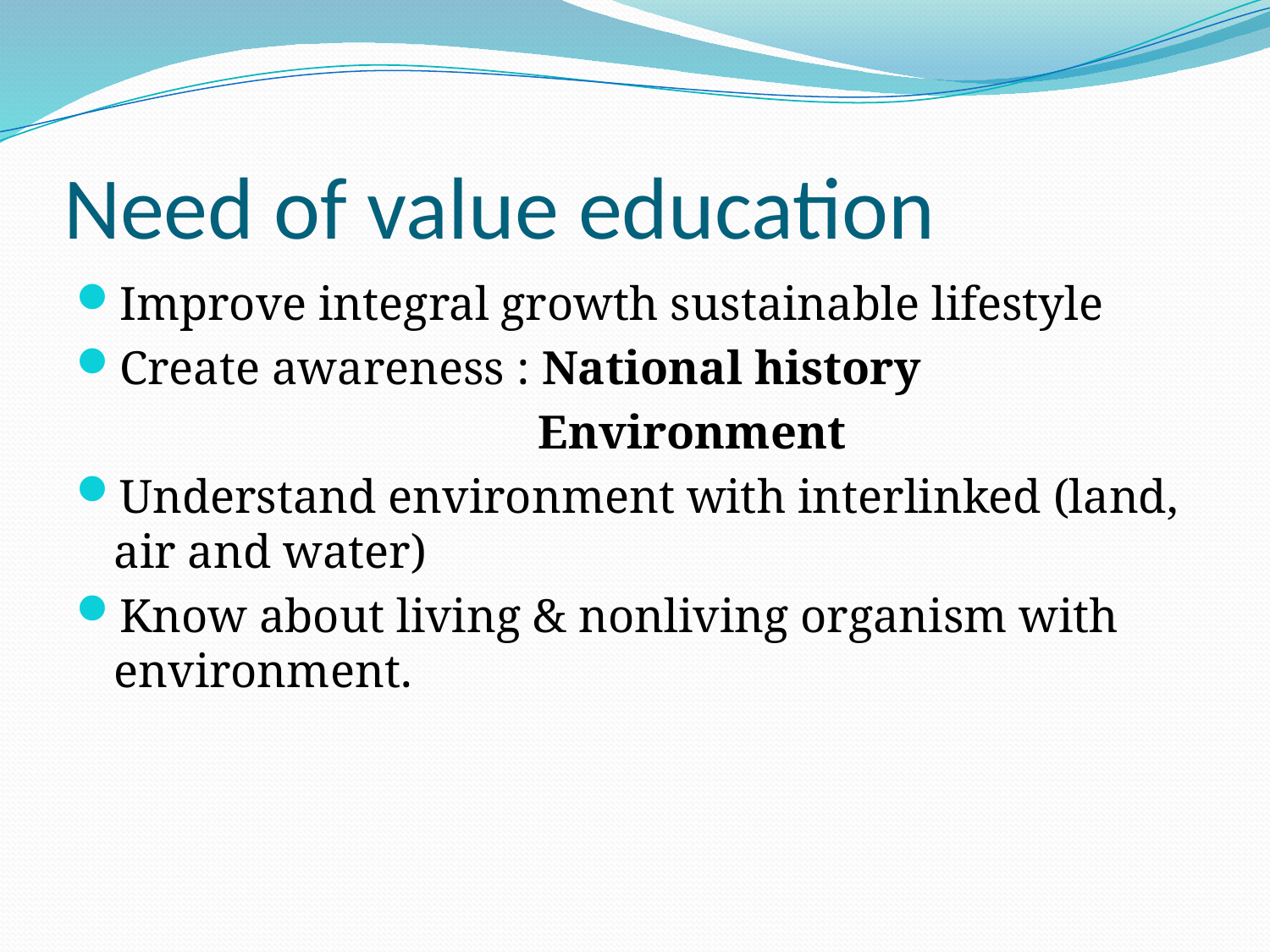

# Need of value education
Improve integral growth sustainable lifestyle
Create awareness : National history
                                       Environment
Understand environment with interlinked (land, air and water)
Know about living & nonliving organism with environment.